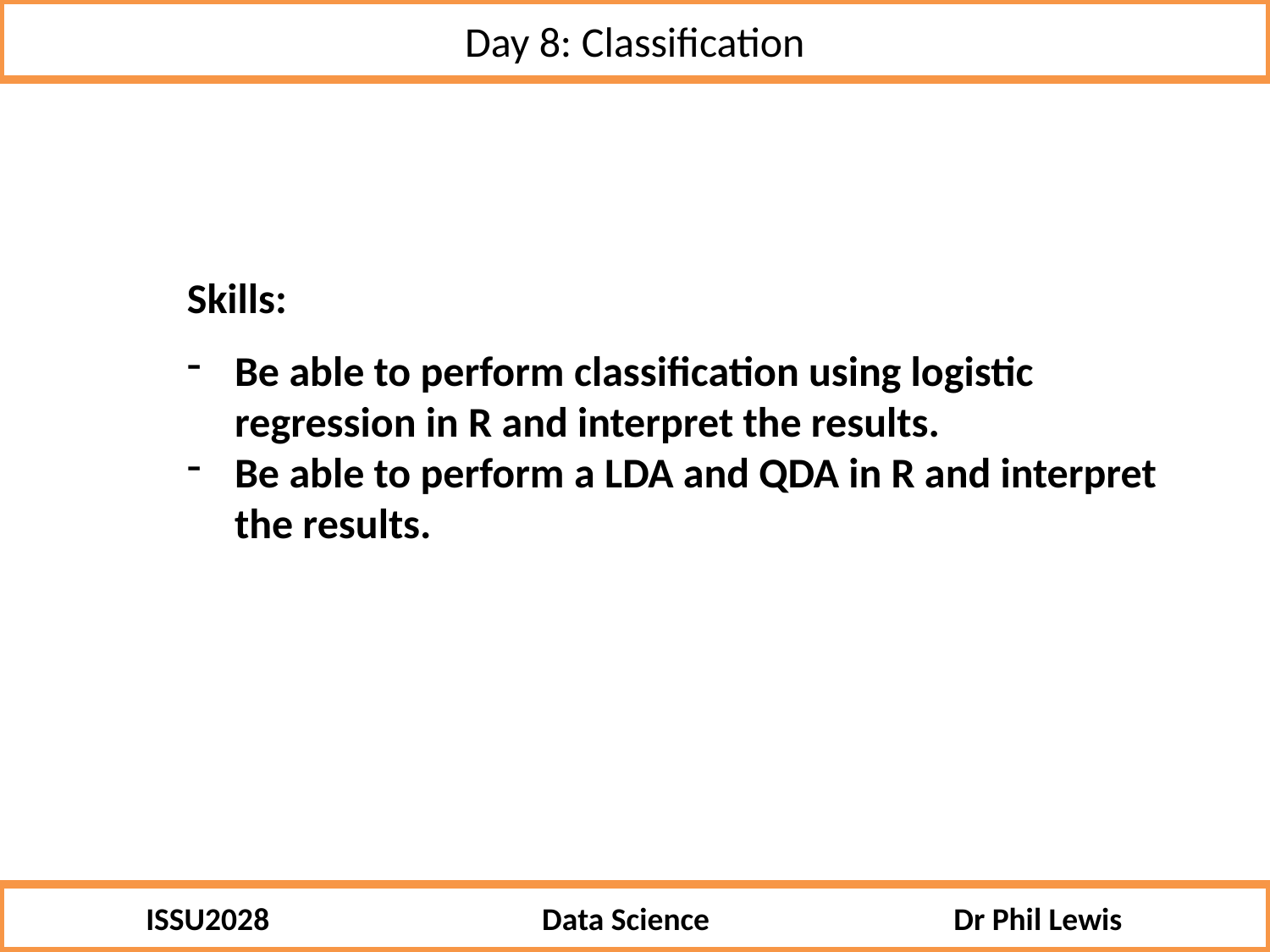

Day 8: Classification
Skills:

Be able to perform classification using logistic regression in R and interpret the results.
Be able to perform a LDA and QDA in R and interpret the results.
ISSU2028                                      Data Science                                  Dr Phil Lewis